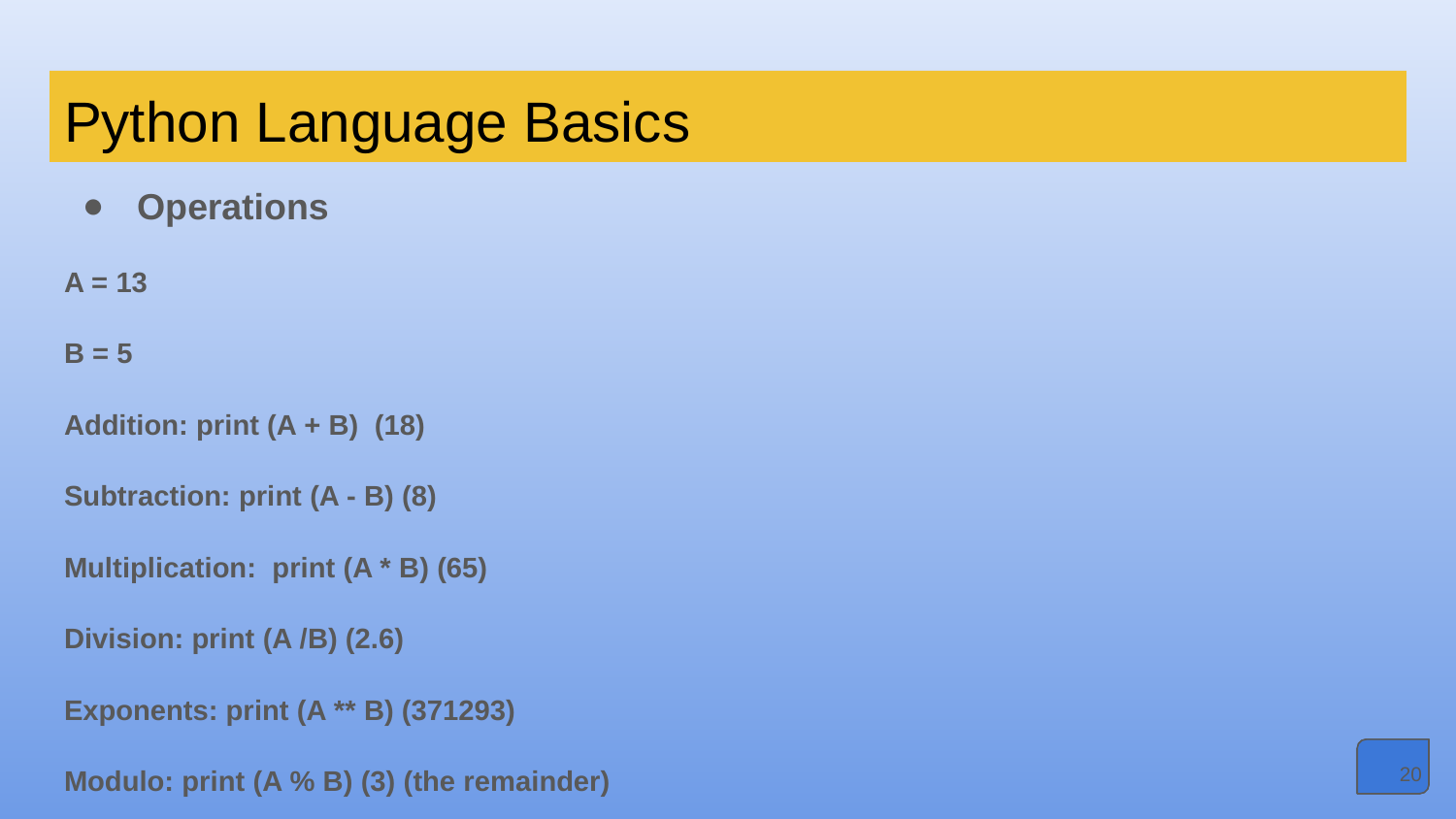

# Python Language Basics
Operations
A = 13
B = 5
Addition: print (A + B)  (18)
Subtraction: print (A - B) (8)
Multiplication:  print (A * B) (65)
Division: print (A /B) (2.6)
Exponents: print (A ** B) (371293)
Modulo: print (A % B) (3) (the remainder)

20